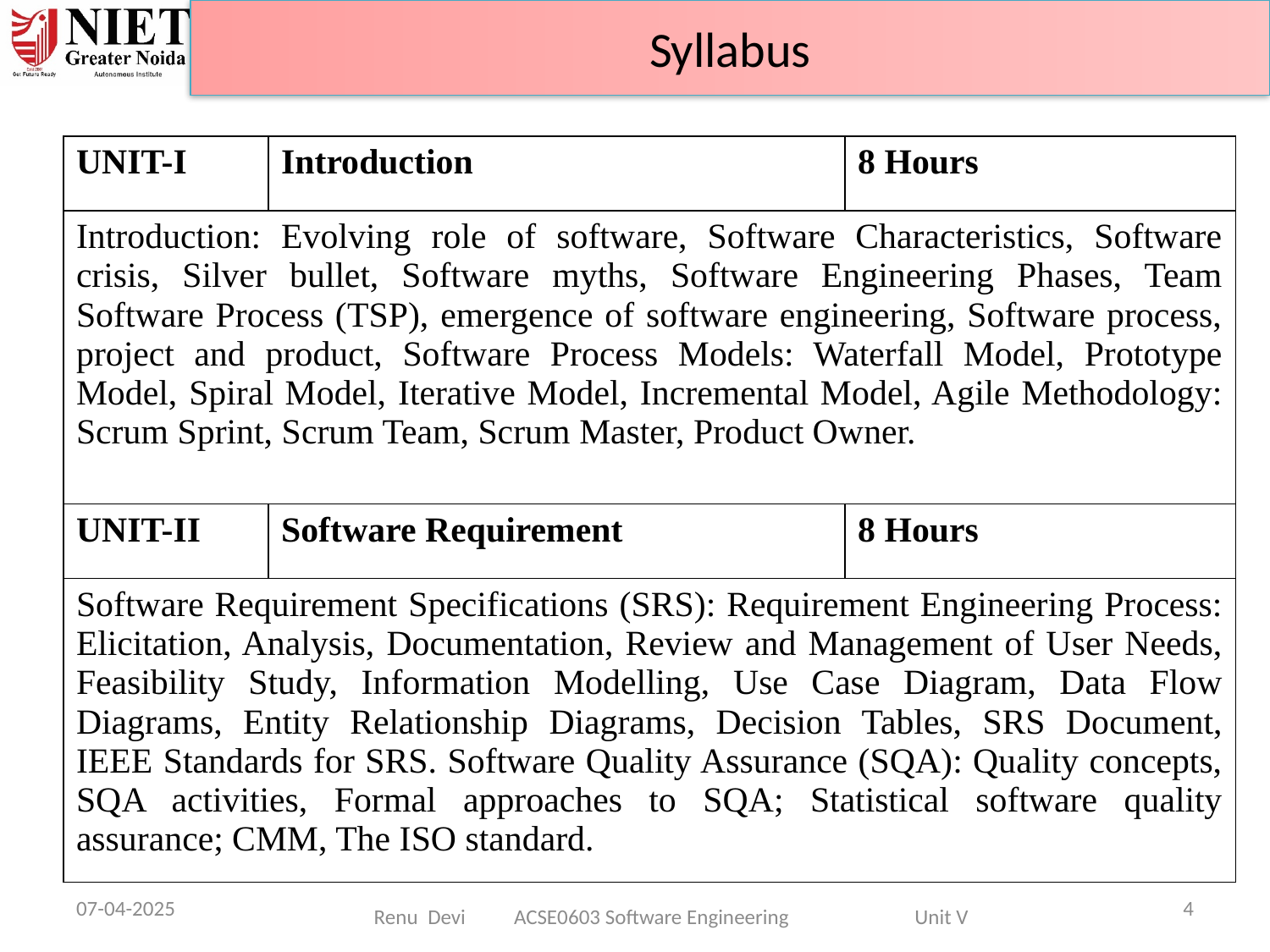

Syllabus
| UNIT-I | Introduction | 8 Hours |
| --- | --- | --- |
| Introduction: Evolving role of software, Software Characteristics, Software crisis, Silver bullet, Software myths, Software Engineering Phases, Team Software Process (TSP), emergence of software engineering, Software process, project and product, Software Process Models: Waterfall Model, Prototype Model, Spiral Model, Iterative Model, Incremental Model, Agile Methodology: Scrum Sprint, Scrum Team, Scrum Master, Product Owner. |  |  |
| UNIT-II | Software Requirement | 8 Hours |
| Software Requirement Specifications (SRS): Requirement Engineering Process: Elicitation, Analysis, Documentation, Review and Management of User Needs, Feasibility Study, Information Modelling, Use Case Diagram, Data Flow Diagrams, Entity Relationship Diagrams, Decision Tables, SRS Document, IEEE Standards for SRS. Software Quality Assurance (SQA): Quality concepts, SQA activities, Formal approaches to SQA; Statistical software quality assurance; CMM, The ISO standard. |  |  |
07-04-2025
4
Renu  Devi          ACSE0603 Software Engineering                          Unit V